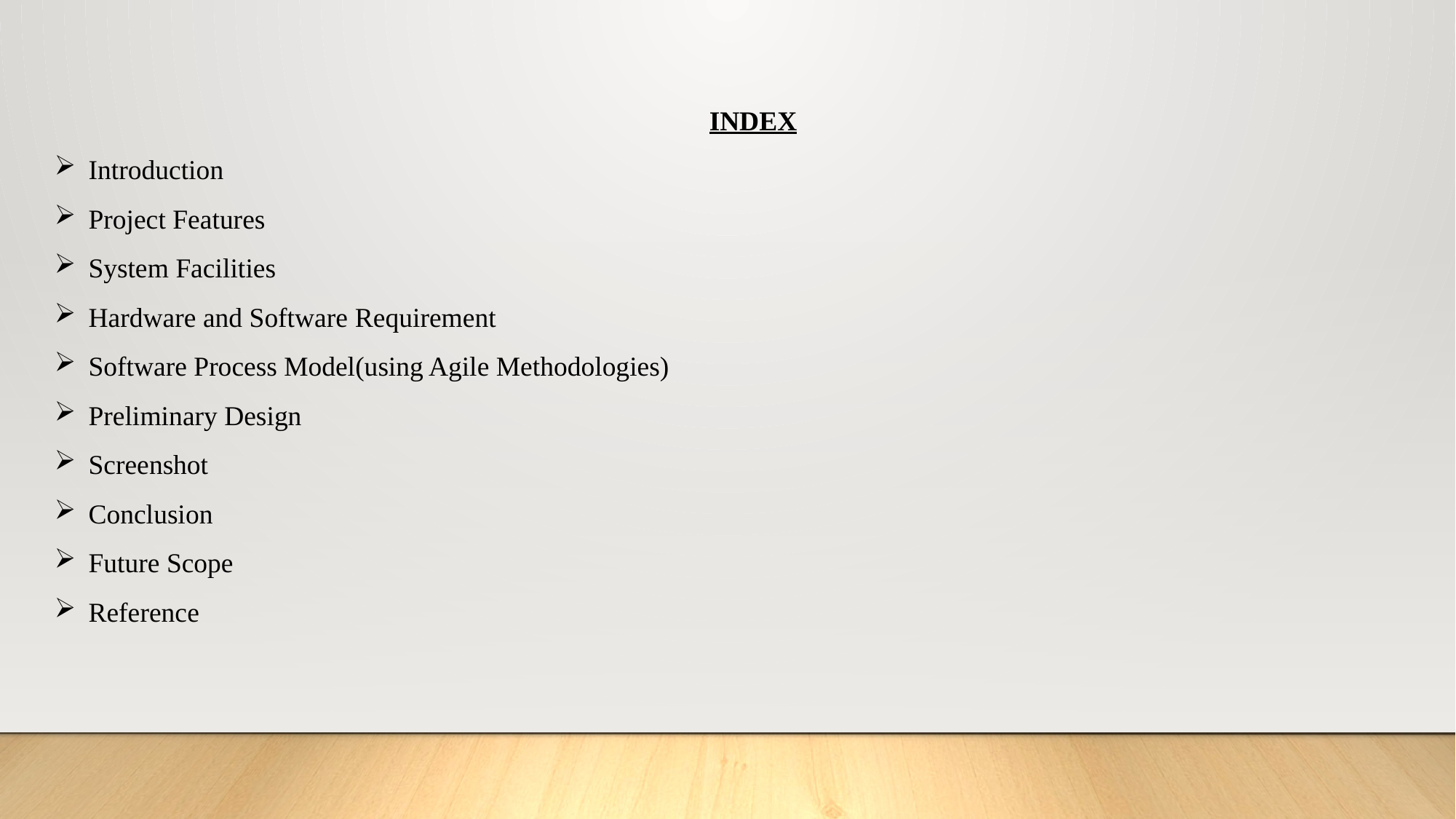

INDEX
Introduction
Project Features
System Facilities
Hardware and Software Requirement
Software Process Model(using Agile Methodologies)
Preliminary Design
Screenshot
Conclusion
Future Scope
Reference